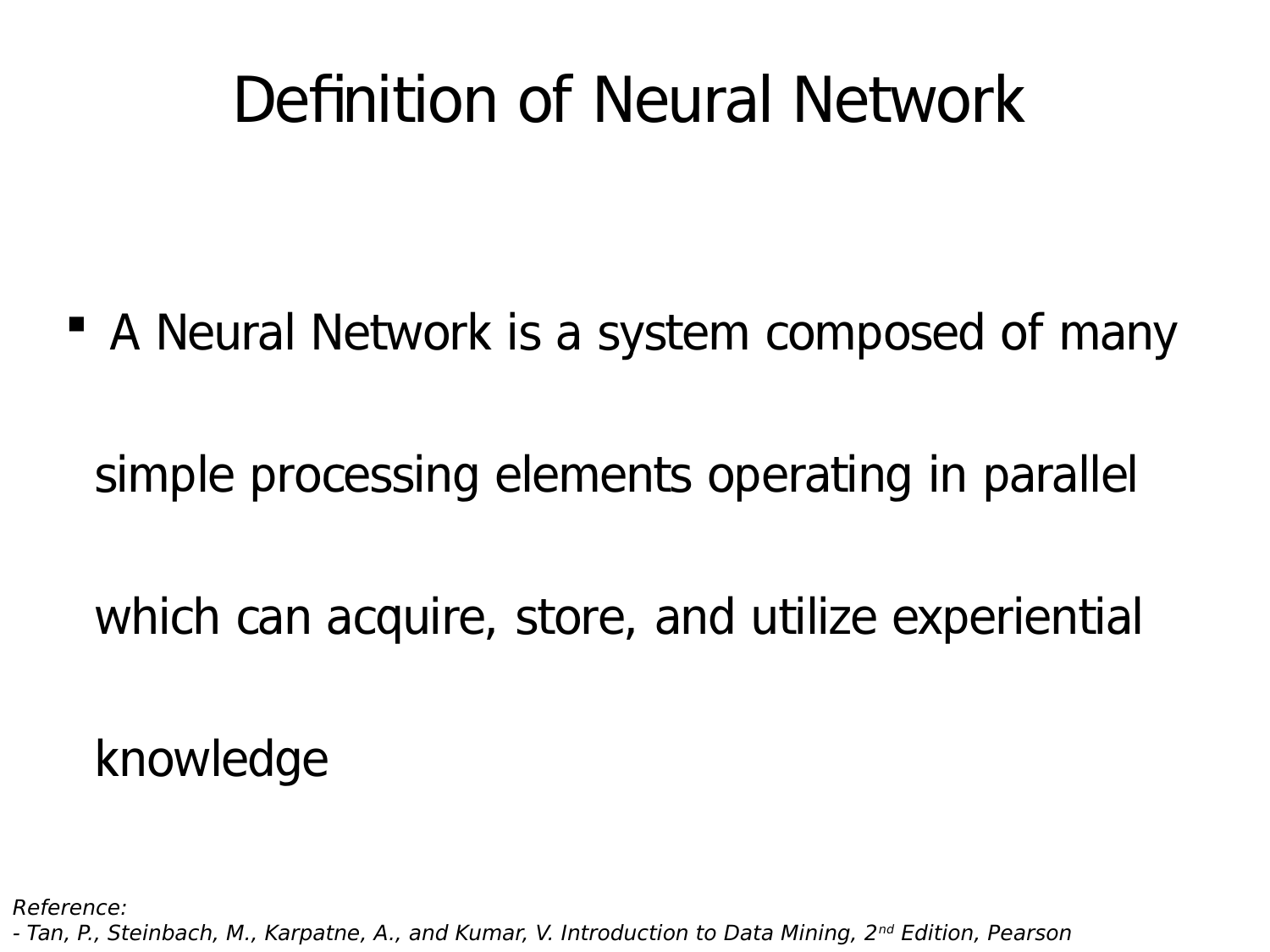

Definition of Neural Network
 A Neural Network is a system composed of many simple processing elements operating in parallel which can acquire, store, and utilize experiential knowledge